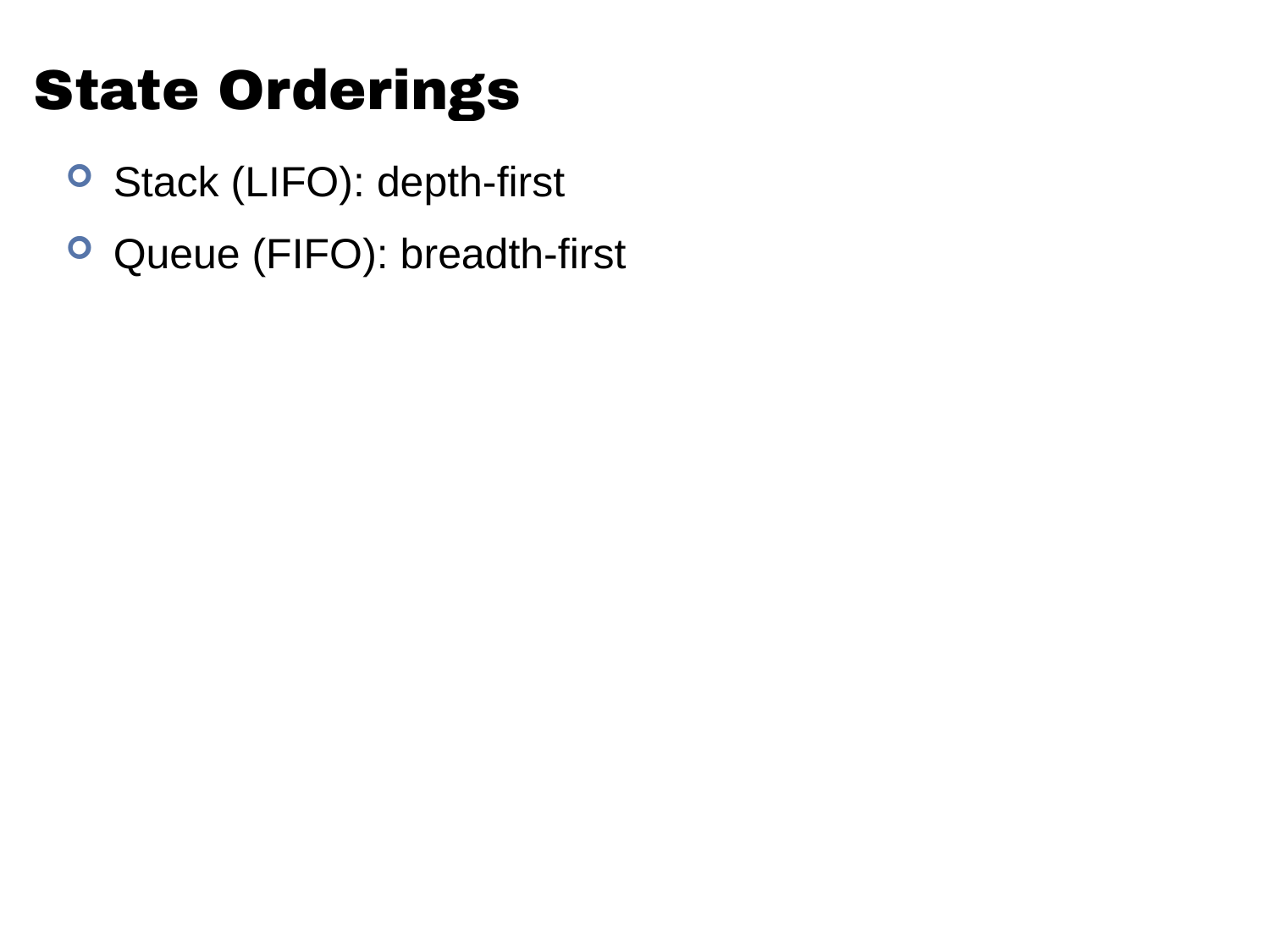

# State Orderings
Stack (LIFO): depth-first
Queue (FIFO): breadth-first